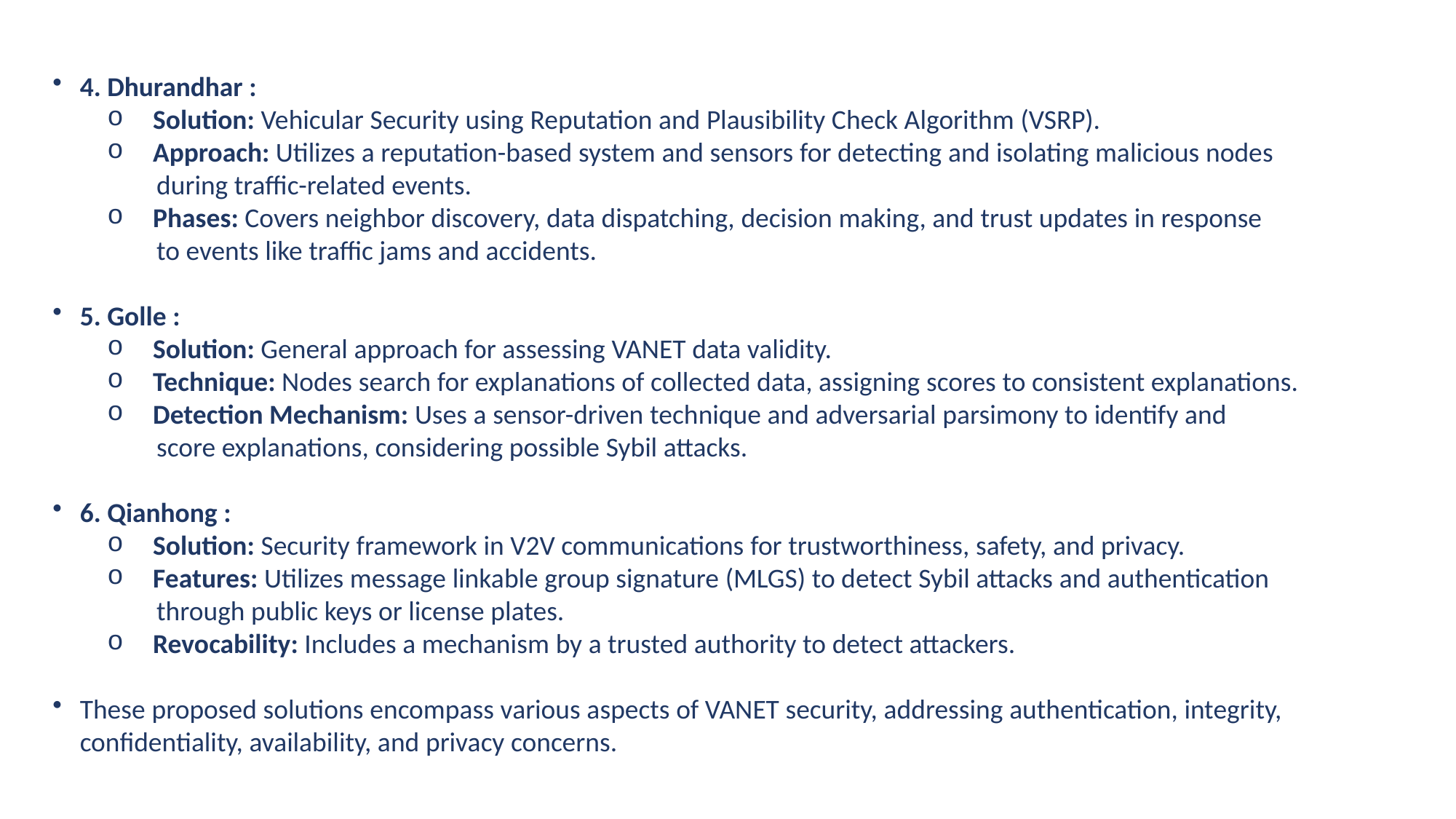

4. Dhurandhar :
   Solution: Vehicular Security using Reputation and Plausibility Check Algorithm (VSRP).​
   Approach: Utilizes a reputation-based system and sensors for detecting and isolating malicious nodes
        during traffic-related events.​
   Phases: Covers neighbor discovery, data dispatching, decision making, and trust updates in response
        to events like traffic jams and accidents.​

5. Golle :
   Solution: General approach for assessing VANET data validity.​
   Technique: Nodes search for explanations of collected data, assigning scores to consistent explanations.​
   Detection Mechanism: Uses a sensor-driven technique and adversarial parsimony to identify and
        score explanations, considering possible Sybil attacks.​

6. Qianhong :
   Solution: Security framework in V2V communications for trustworthiness, safety, and privacy.​
   Features: Utilizes message linkable group signature (MLGS) to detect Sybil attacks and authentication
        through public keys or license plates.​
   Revocability: Includes a mechanism by a trusted authority to detect attackers.​

These proposed solutions encompass various aspects of VANET security, addressing authentication, integrity, confidentiality, availability, and privacy concerns.​